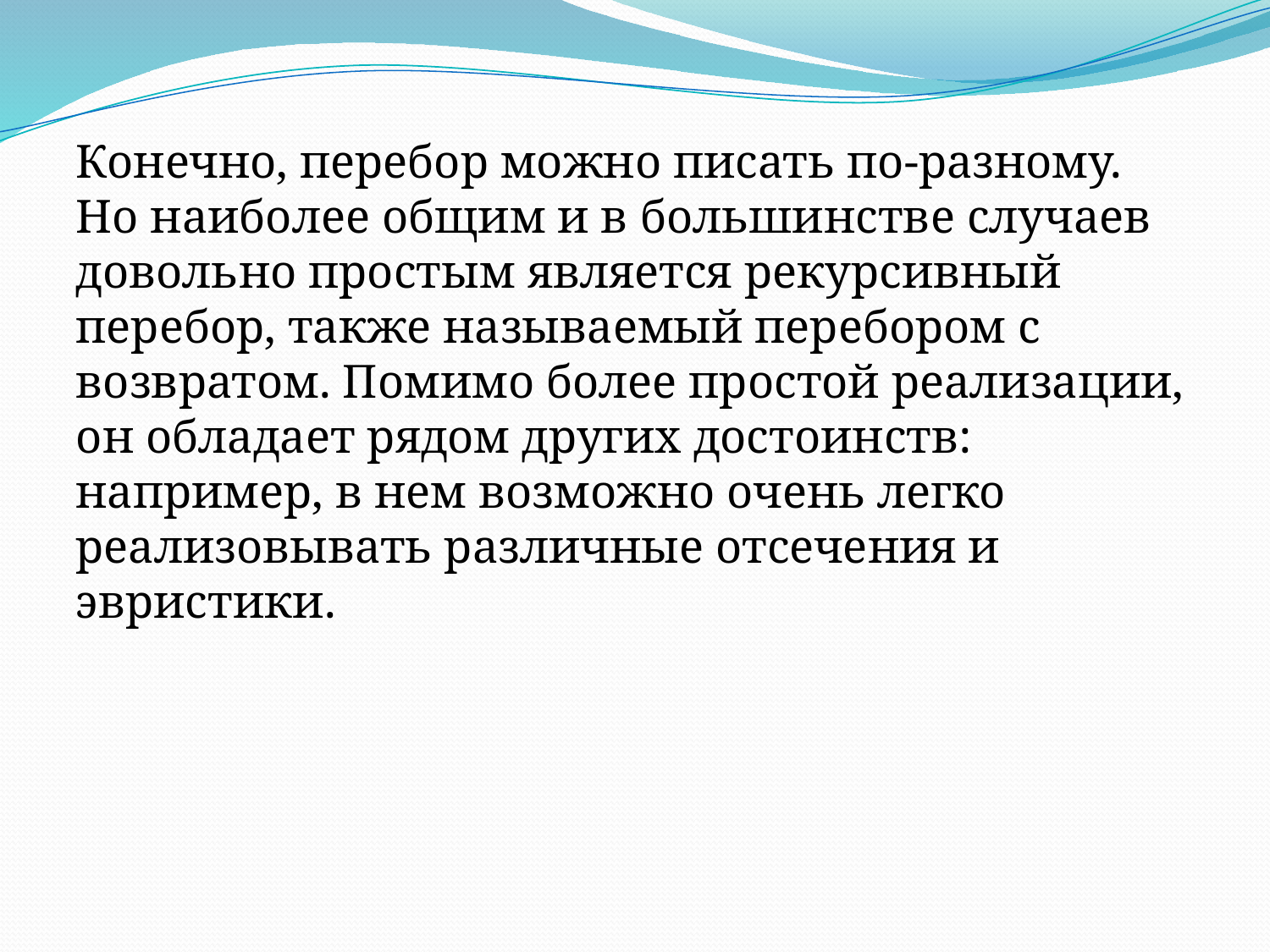

Конечно, перебор можно писать по-разному. Но наиболее общим и в большинстве случаев довольно простым является рекурсивный перебор, также называемый перебором с возвратом. Помимо более простой реализации, он обладает рядом других достоинств: например, в нем возможно очень легко реализовывать различные отсечения и эвристики.